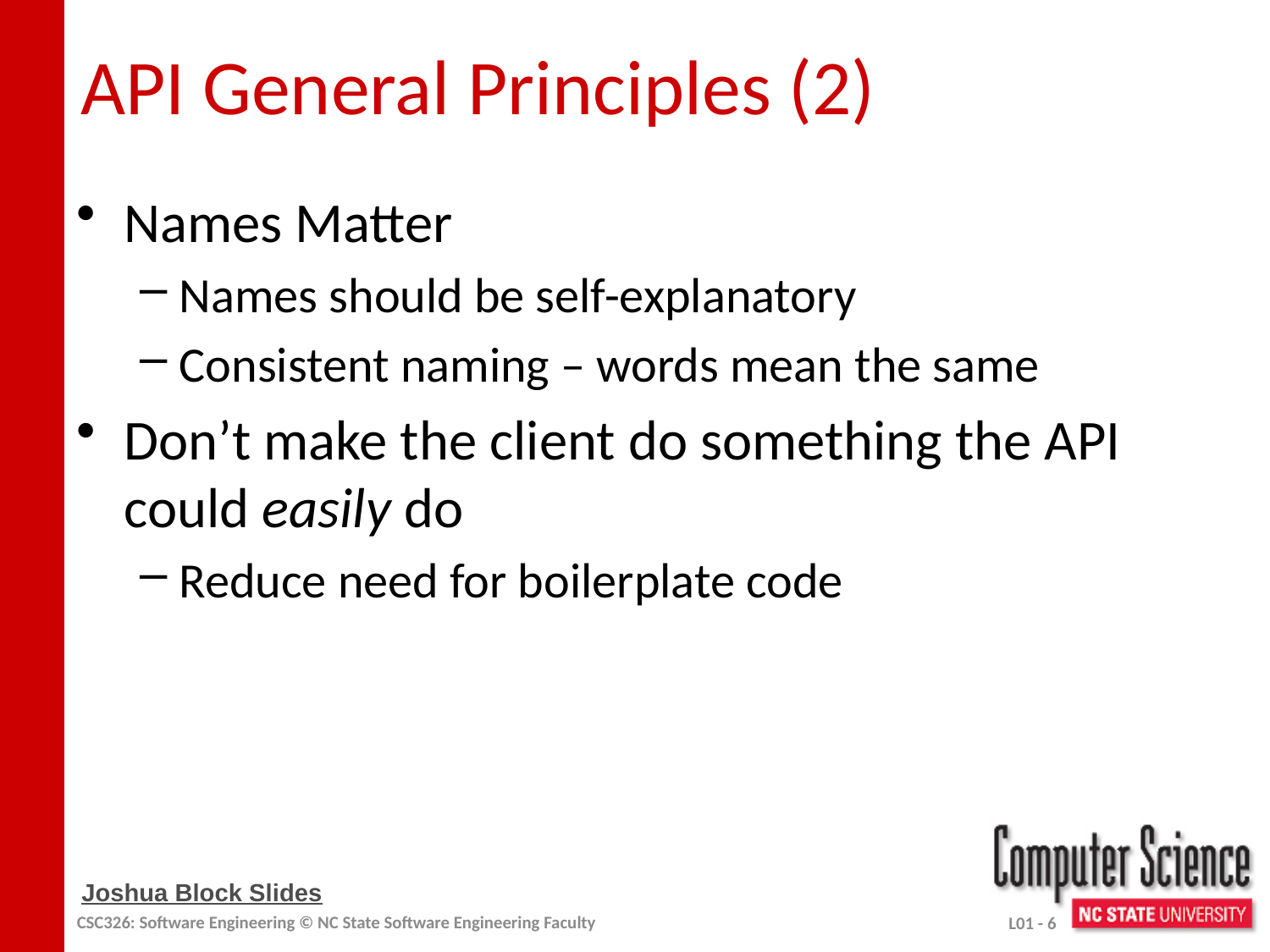

# API General Principles (2)
Names Matter
Names should be self-explanatory
Consistent naming – words mean the same
Don’t make the client do something the API could easily do
Reduce need for boilerplate code

Joshua Block Slides
CSC326: Software Engineering © NC State Software Engineering Faculty
L01 - 6